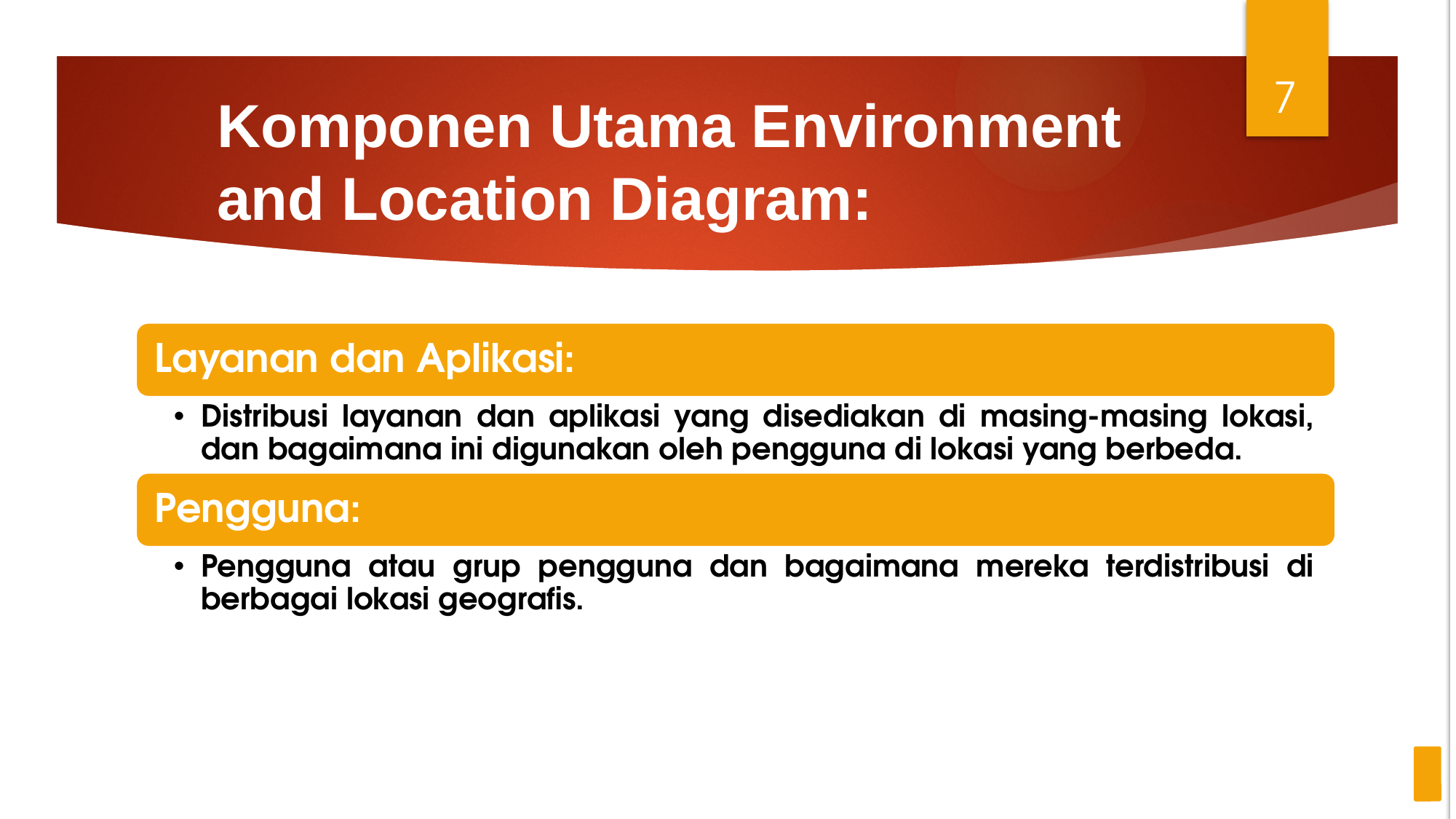

7
Komponen Utama Environment and Location Diagram:
Layanan dan Aplikasi:
Distribusi layanan dan aplikasi yang disediakan di masing-masing lokasi, dan bagaimana ini digunakan oleh pengguna di lokasi yang berbeda.
Pengguna:
Pengguna atau grup pengguna dan bagaimana mereka terdistribusi di berbagai lokasi geografis.